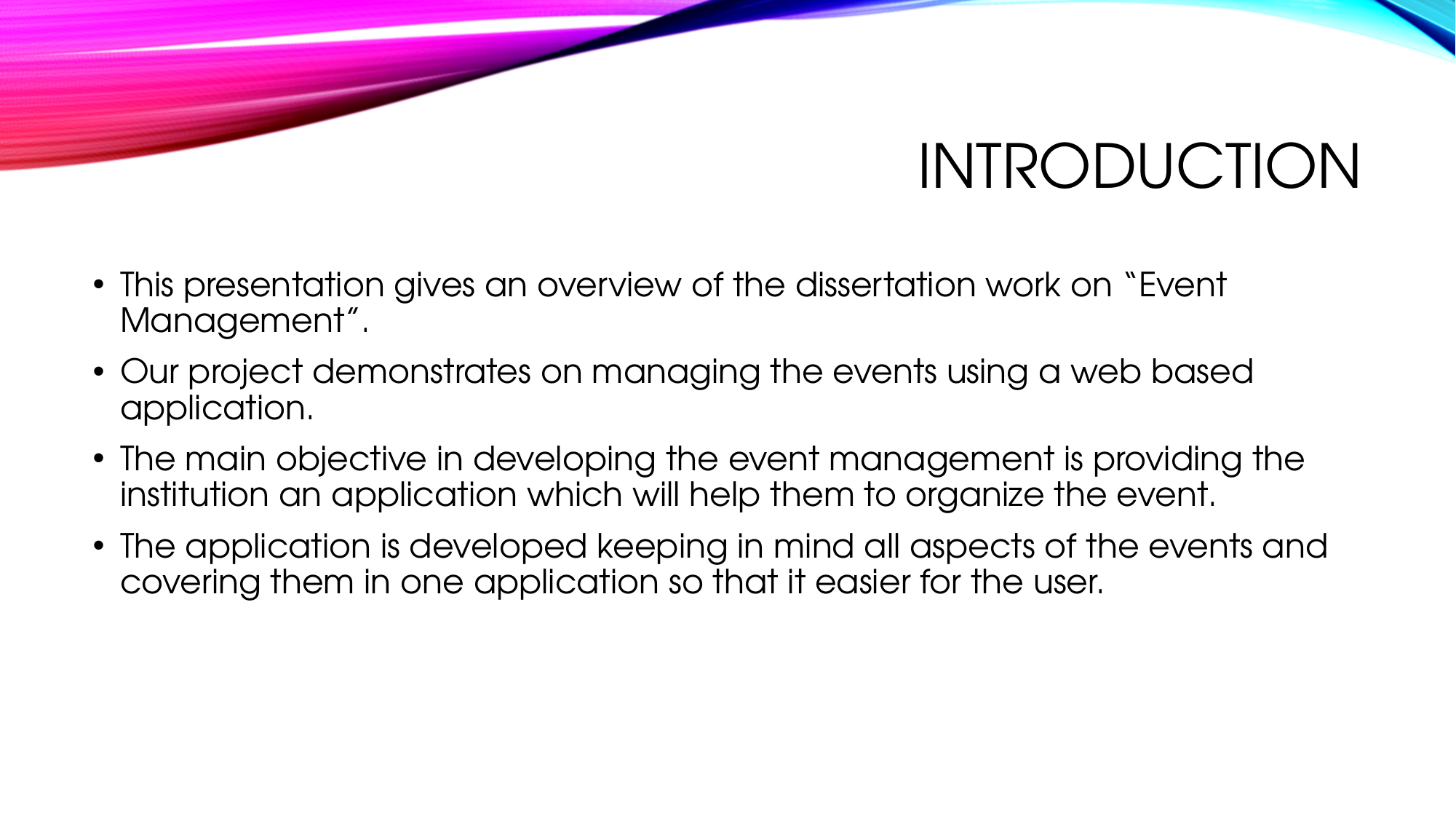

# introduction
This presentation gives an overview of the dissertation work on “Event Management”.
Our project demonstrates on managing the events using a web based application.
The main objective in developing the event management is providing the institution an application which will help them to organize the event.
The application is developed keeping in mind all aspects of the events and covering them in one application so that it easier for the user.